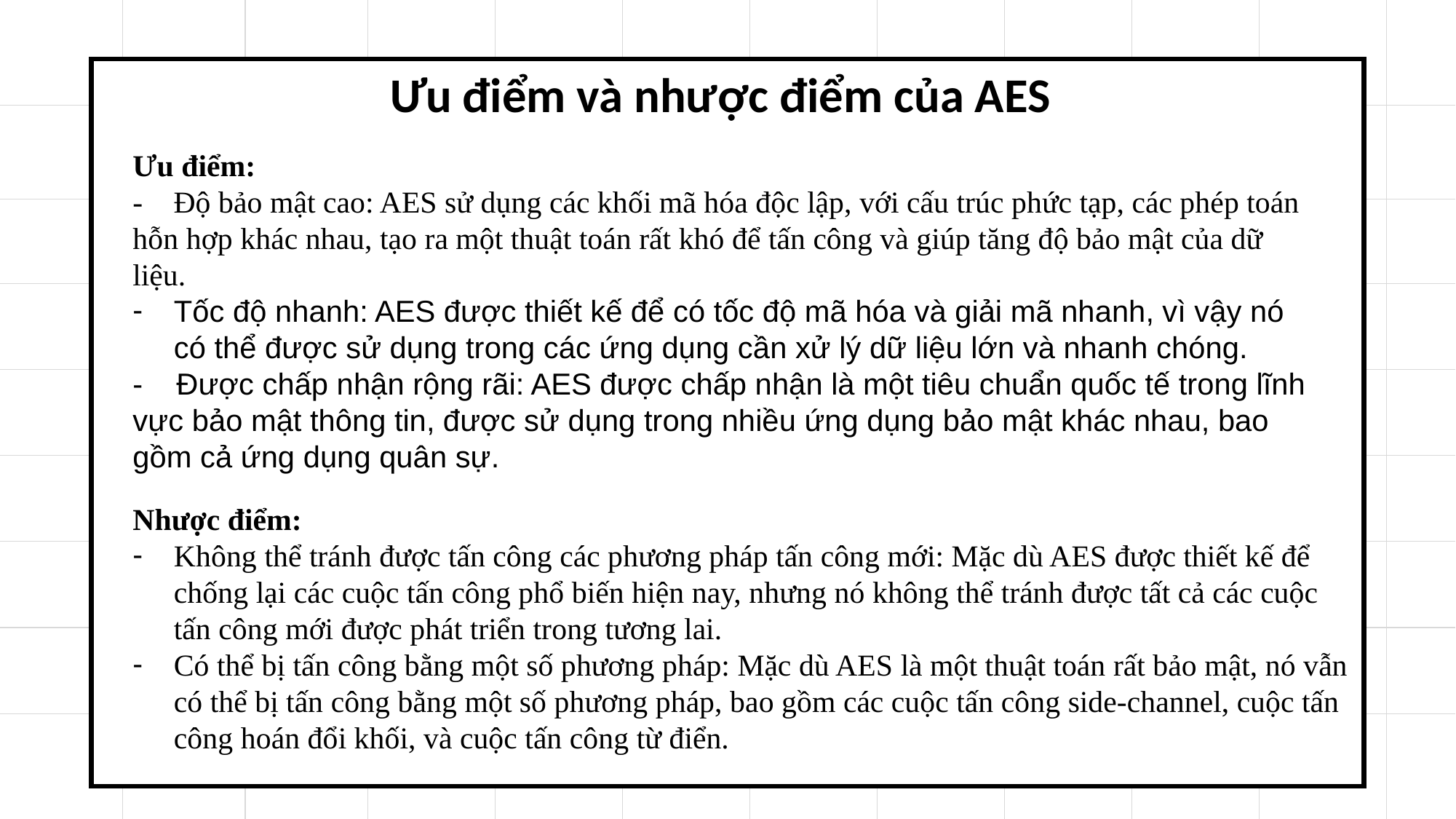

Ưu điểm và nhược điểm của AES
Ưu điểm:
-    Độ bảo mật cao: AES sử dụng các khối mã hóa độc lập, với cấu trúc phức tạp, các phép toán hỗn hợp khác nhau, tạo ra một thuật toán rất khó để tấn công và giúp tăng độ bảo mật của dữ liệu.
Tốc độ nhanh: AES được thiết kế để có tốc độ mã hóa và giải mã nhanh, vì vậy nó có thể được sử dụng trong các ứng dụng cần xử lý dữ liệu lớn và nhanh chóng.
-    Được chấp nhận rộng rãi: AES được chấp nhận là một tiêu chuẩn quốc tế trong lĩnh vực bảo mật thông tin, được sử dụng trong nhiều ứng dụng bảo mật khác nhau, bao gồm cả ứng dụng quân sự.
Nhược điểm:
Không thể tránh được tấn công các phương pháp tấn công mới: Mặc dù AES được thiết kế để chống lại các cuộc tấn công phổ biến hiện nay, nhưng nó không thể tránh được tất cả các cuộc tấn công mới được phát triển trong tương lai.
Có thể bị tấn công bằng một số phương pháp: Mặc dù AES là một thuật toán rất bảo mật, nó vẫn có thể bị tấn công bằng một số phương pháp, bao gồm các cuộc tấn công side-channel, cuộc tấn công hoán đổi khối, và cuộc tấn công từ điển.